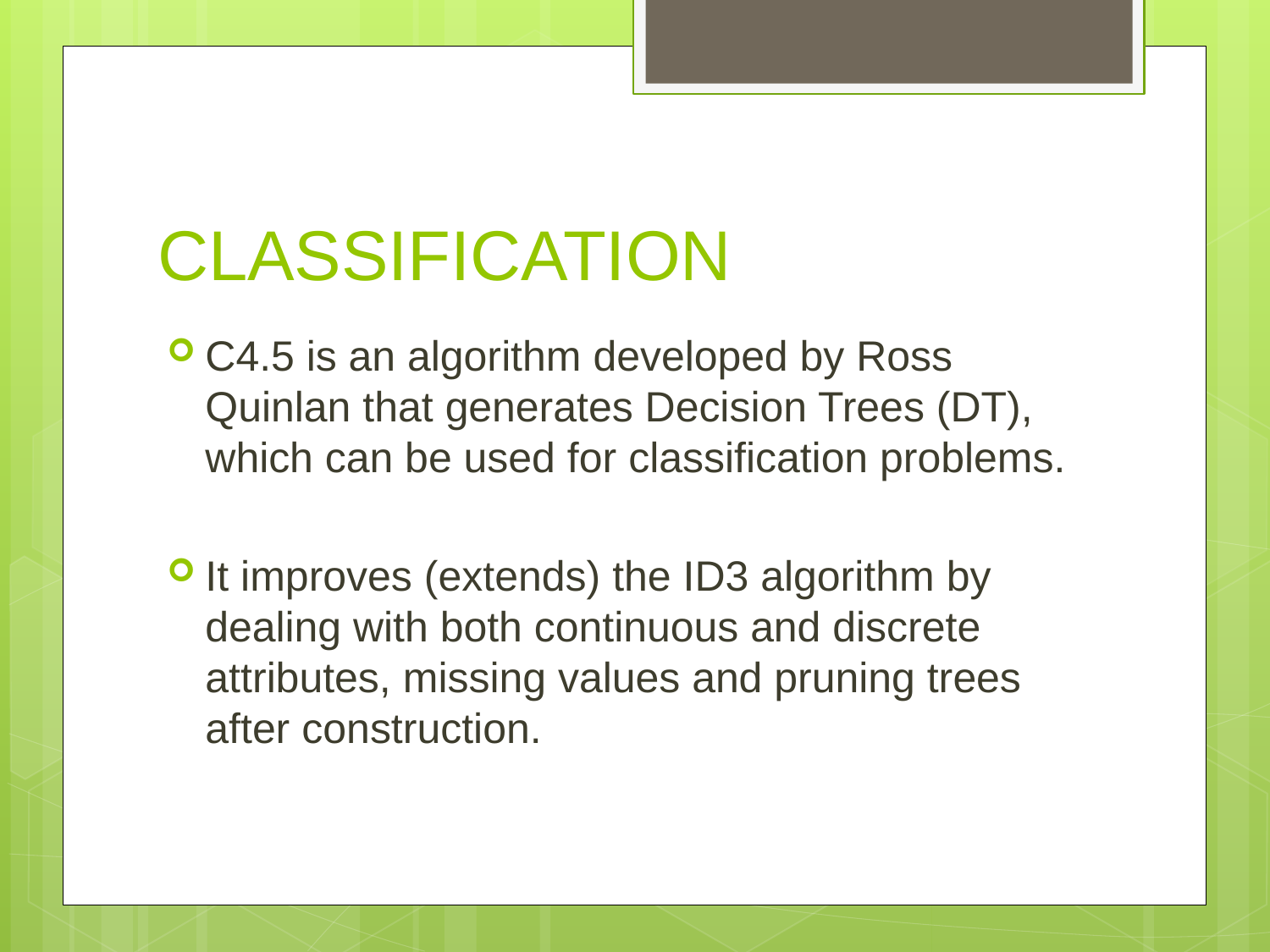

# CLASSIFICATION
C4.5 is an algorithm developed by Ross Quinlan that generates Decision Trees (DT), which can be used for classification problems.

It improves (extends) the ID3 algorithm by dealing with both continuous and discrete attributes, missing values and pruning trees after construction.